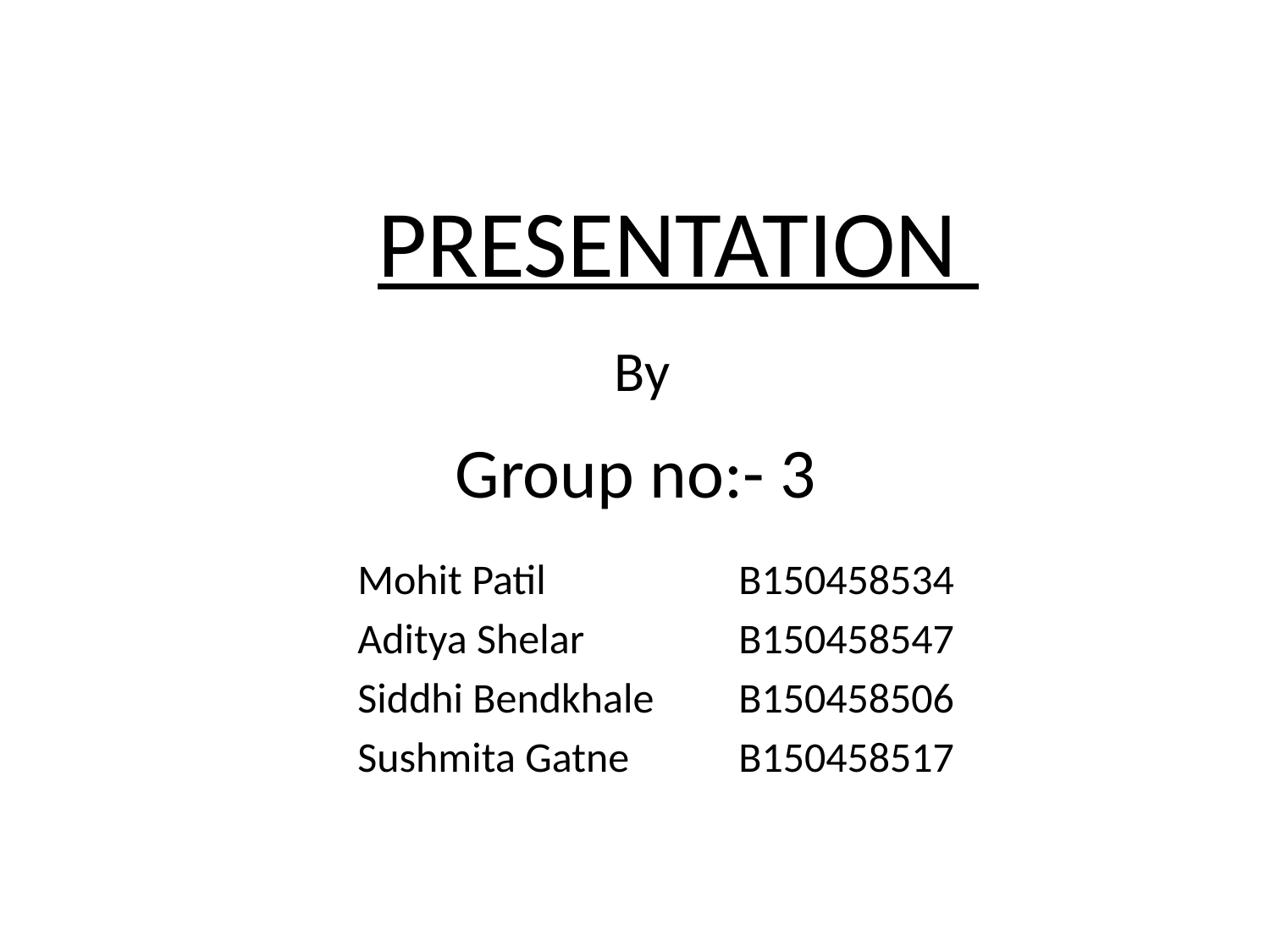

#
PRESENTATION
		                        By
                                                       Group no:- 3
Mohit Patil  		B150458534
Aditya Shelar		B150458547
Siddhi Bendkhale	B150458506
Sushmita Gatne	B150458517